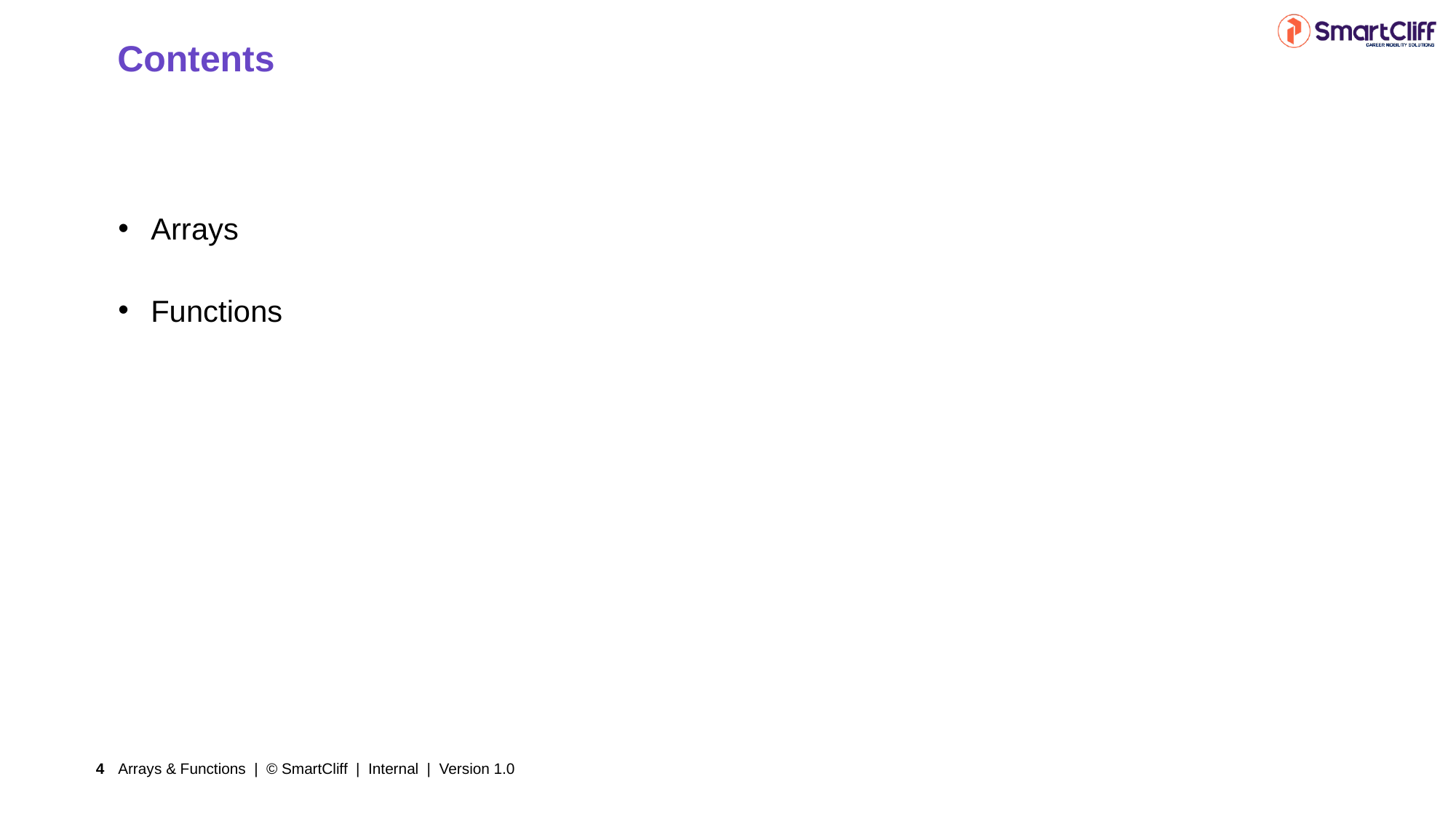

Contents
Arrays
Functions

Arrays & Functions  |  © SmartCliff  |  Internal  |  Version 1.0
4